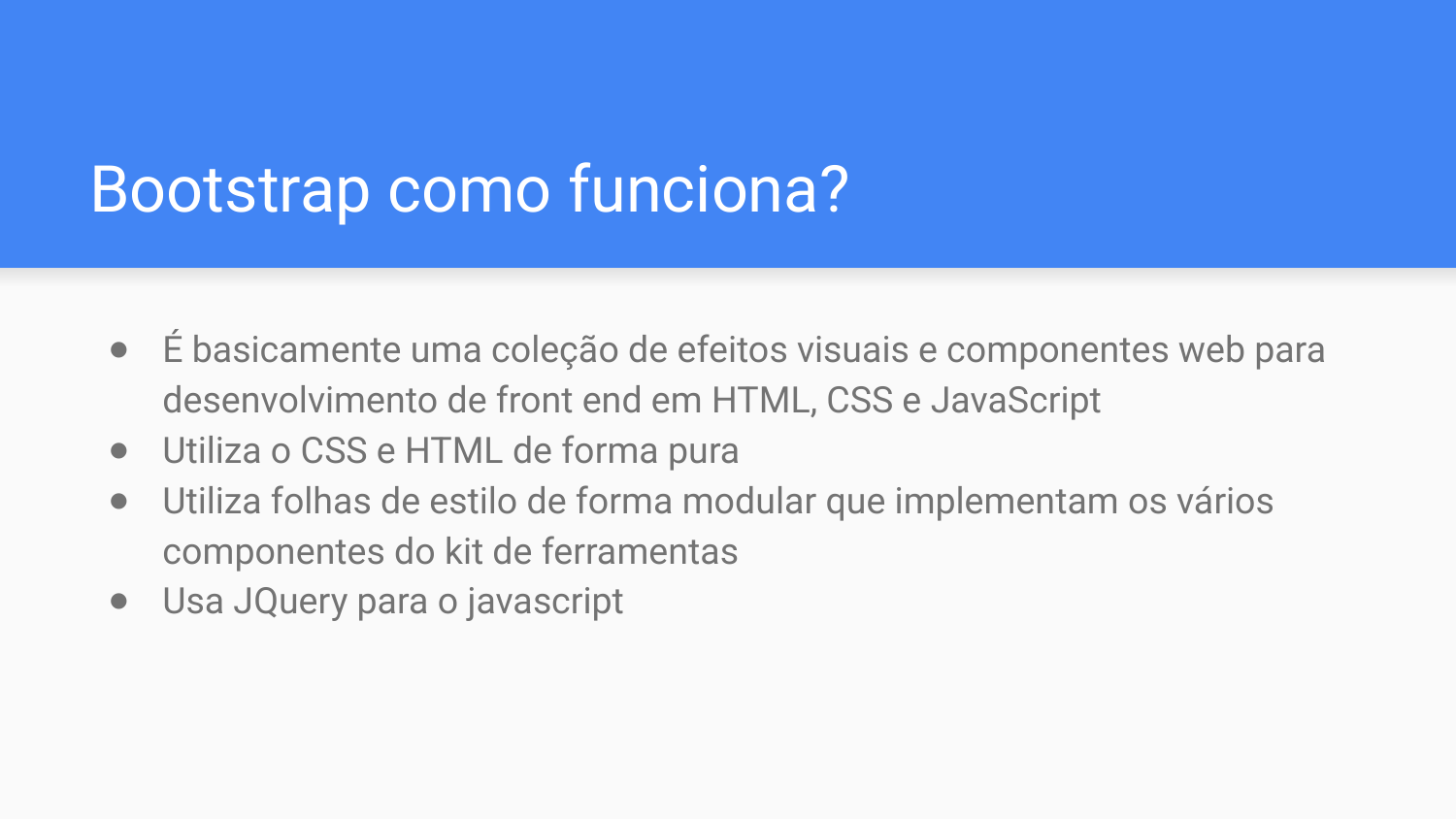

# Bootstrap como funciona?
É basicamente uma coleção de efeitos visuais e componentes web para desenvolvimento de front end em HTML, CSS e JavaScript
Utiliza o CSS e HTML de forma pura
Utiliza folhas de estilo de forma modular que implementam os vários componentes do kit de ferramentas
Usa JQuery para o javascript